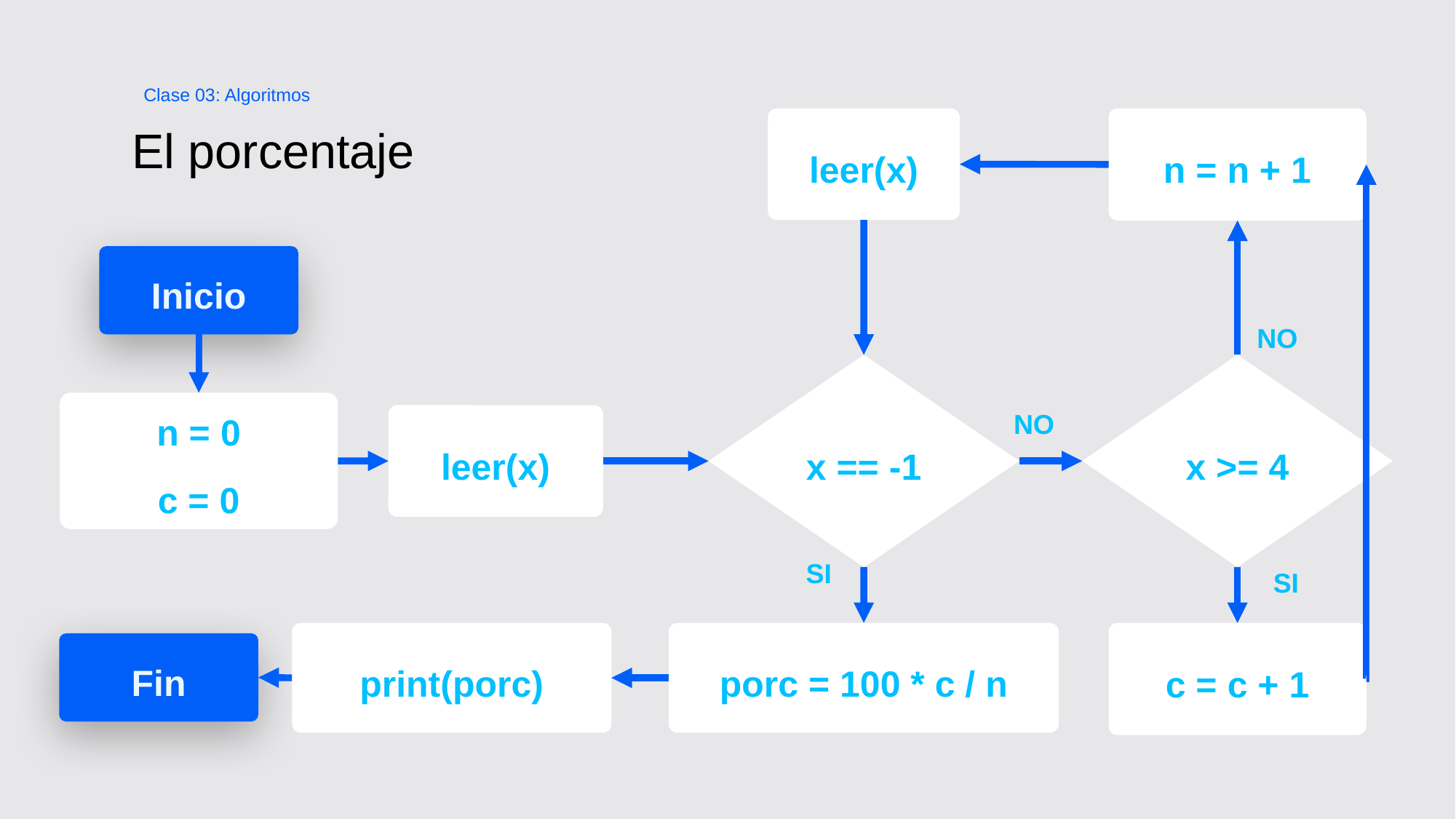

Clase 03: Algoritmos
leer(x)
n = n + 1
# El porcentaje
Inicio

NO
x == -1
x >= 4
n = 0
c = 0
NO
leer(x)
SI
SI
print(porc)
porc = 100 * c / n
c = c + 1
Fin